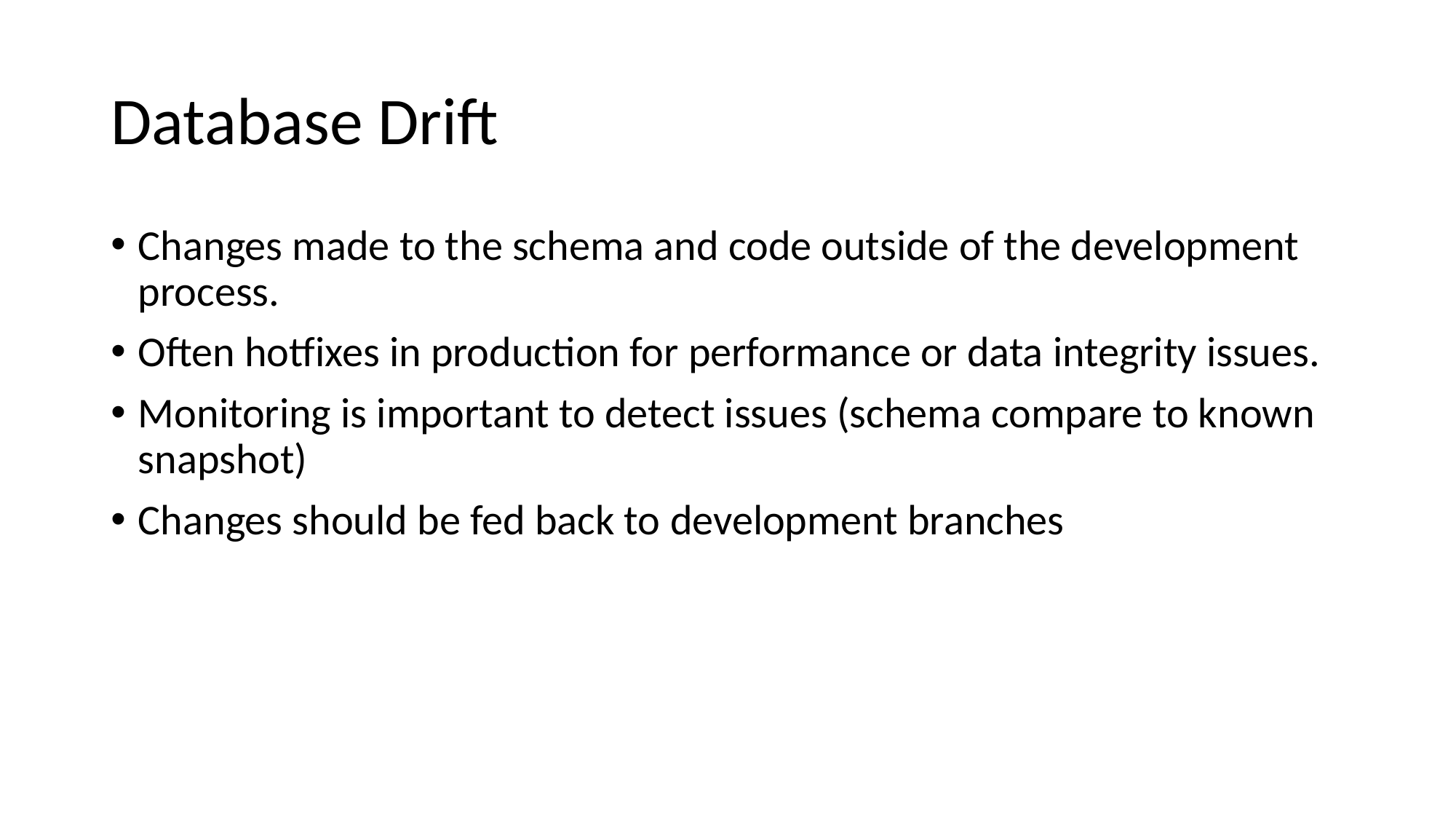

# Database Drift
Changes made to the schema and code outside of the development process.
Often hotfixes in production for performance or data integrity issues.
Monitoring is important to detect issues (schema compare to known snapshot)
Changes should be fed back to development branches